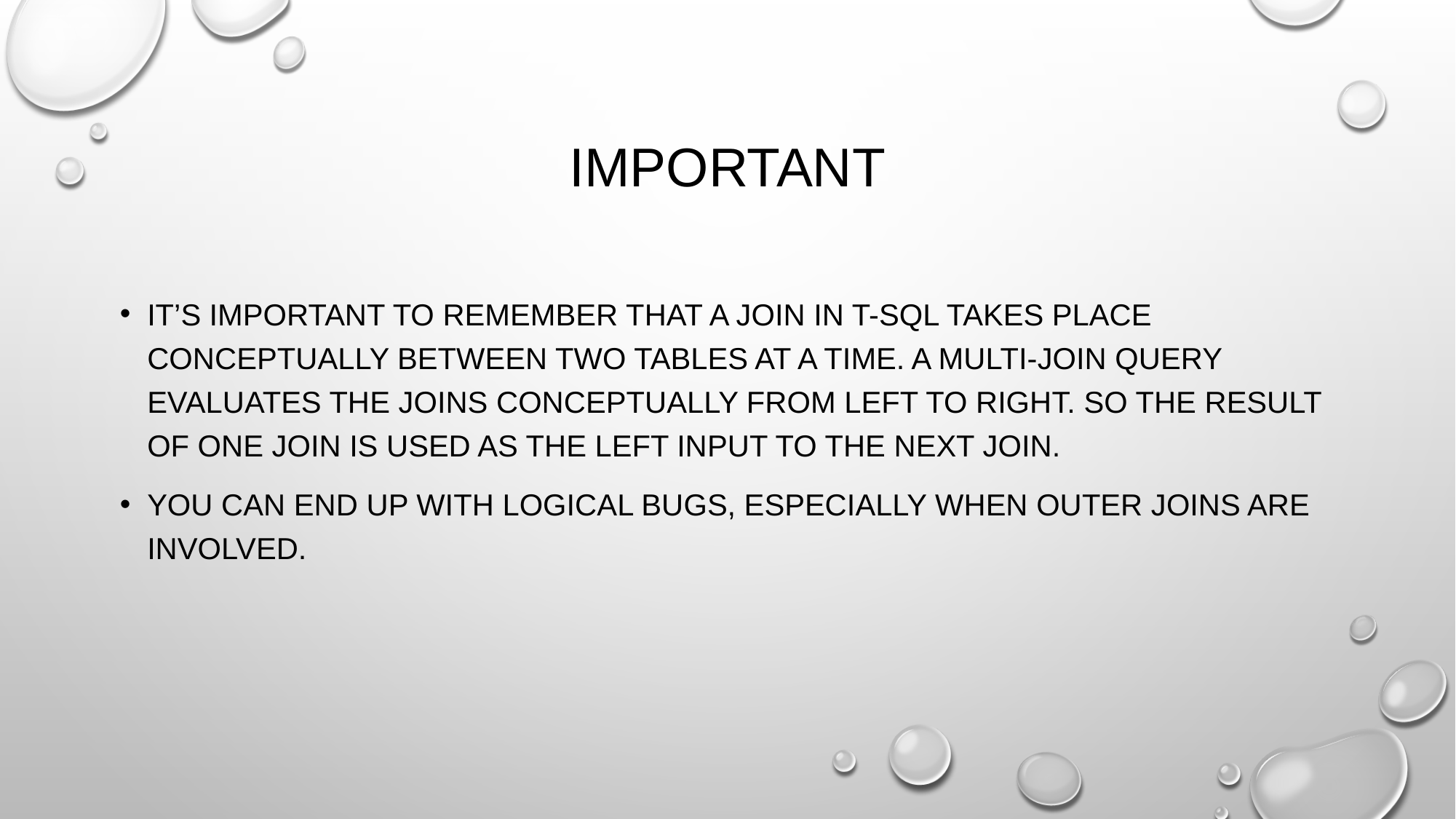

# Important
It’s important to remember that a join in T-SQL takes place conceptually between two tables at a time. A multi-join query evaluates the joins conceptually from left to right. So the result of one join is used as the left input to the next join.
you can end up with logical bugs, especially when outer joins are involved.